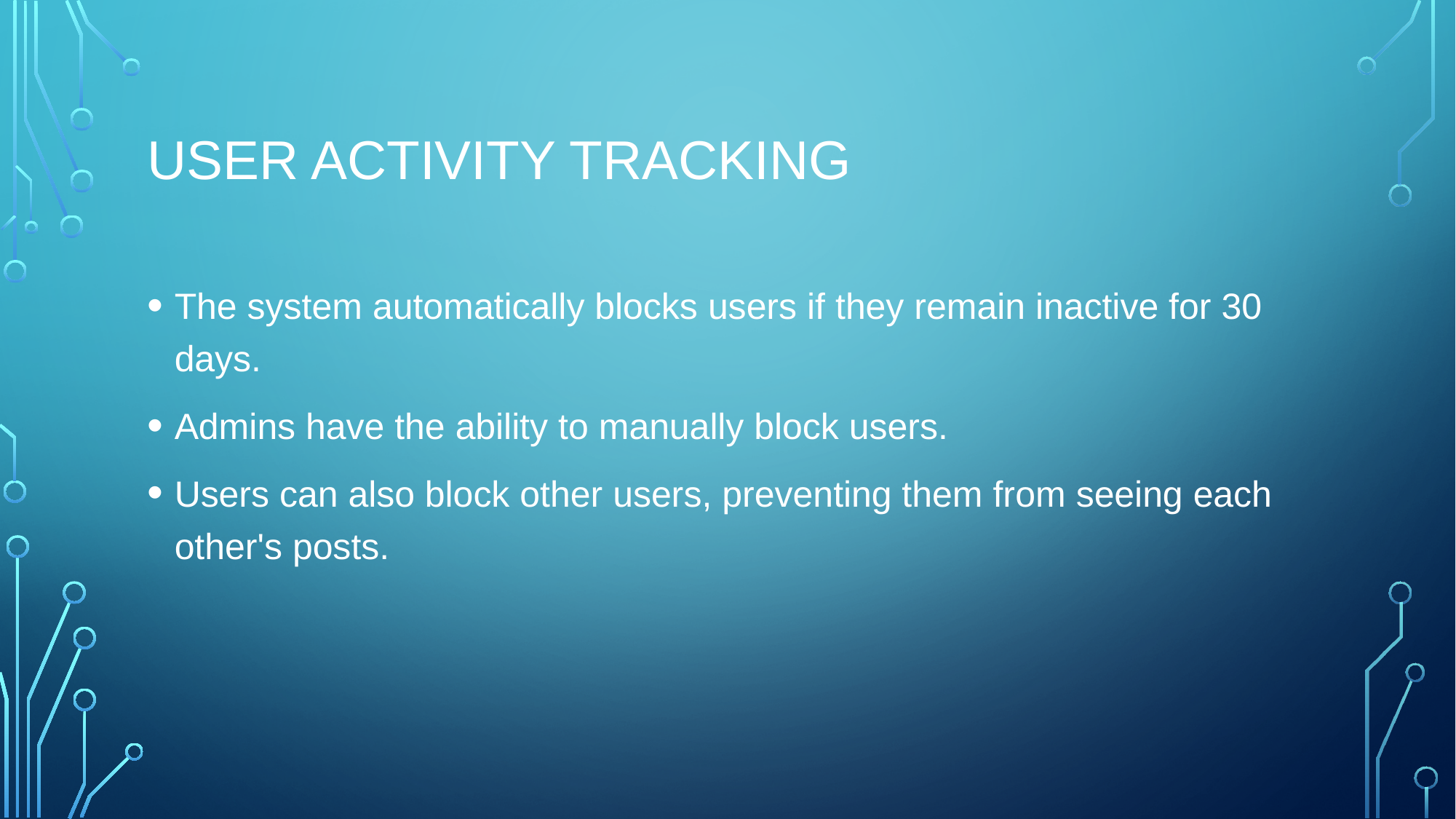

# User Activity Tracking
The system automatically blocks users if they remain inactive for 30 days.
Admins have the ability to manually block users.
Users can also block other users, preventing them from seeing each other's posts.